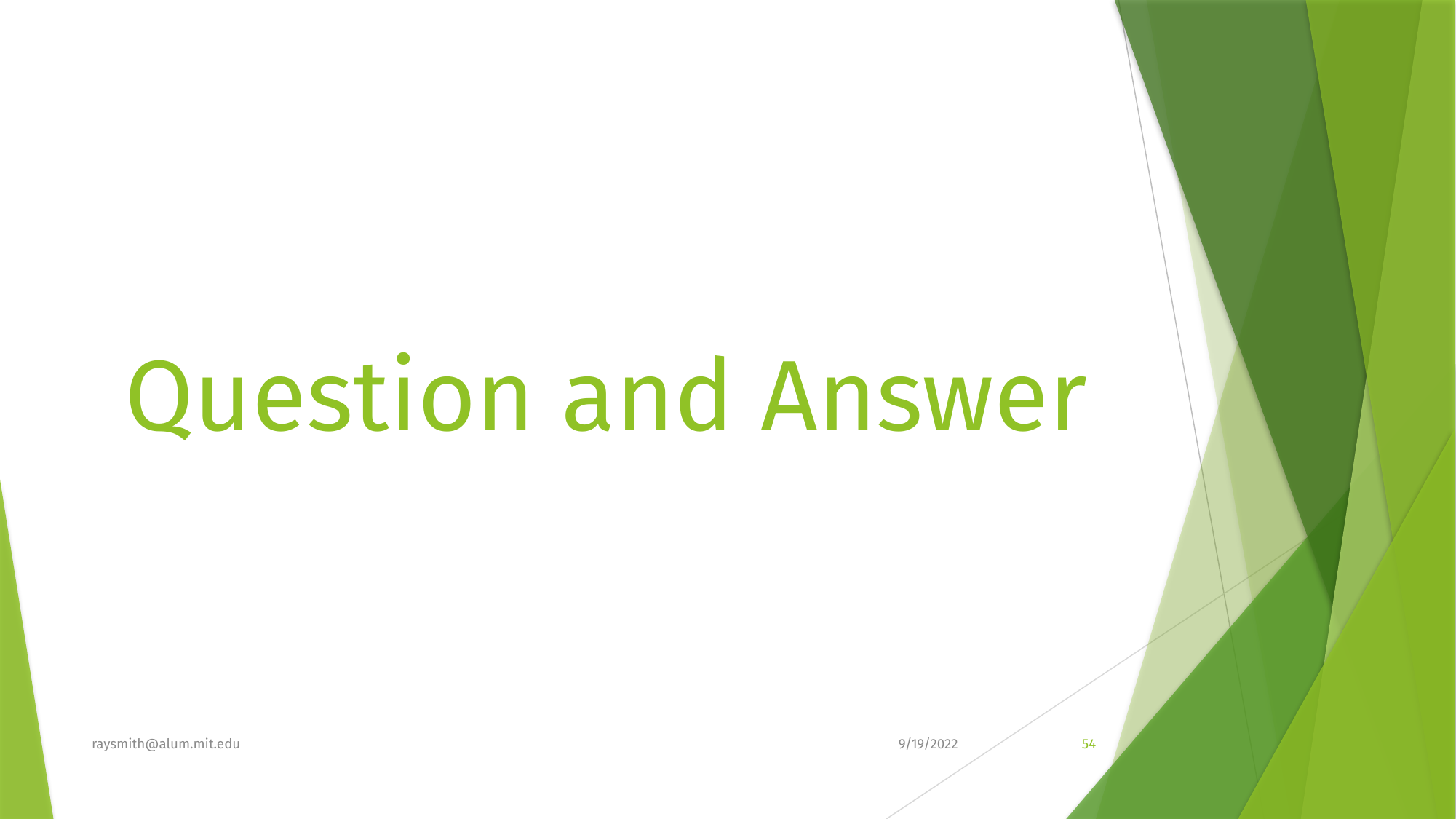

# Question and Answer
raysmith@alum.mit.edu
9/19/2022
54